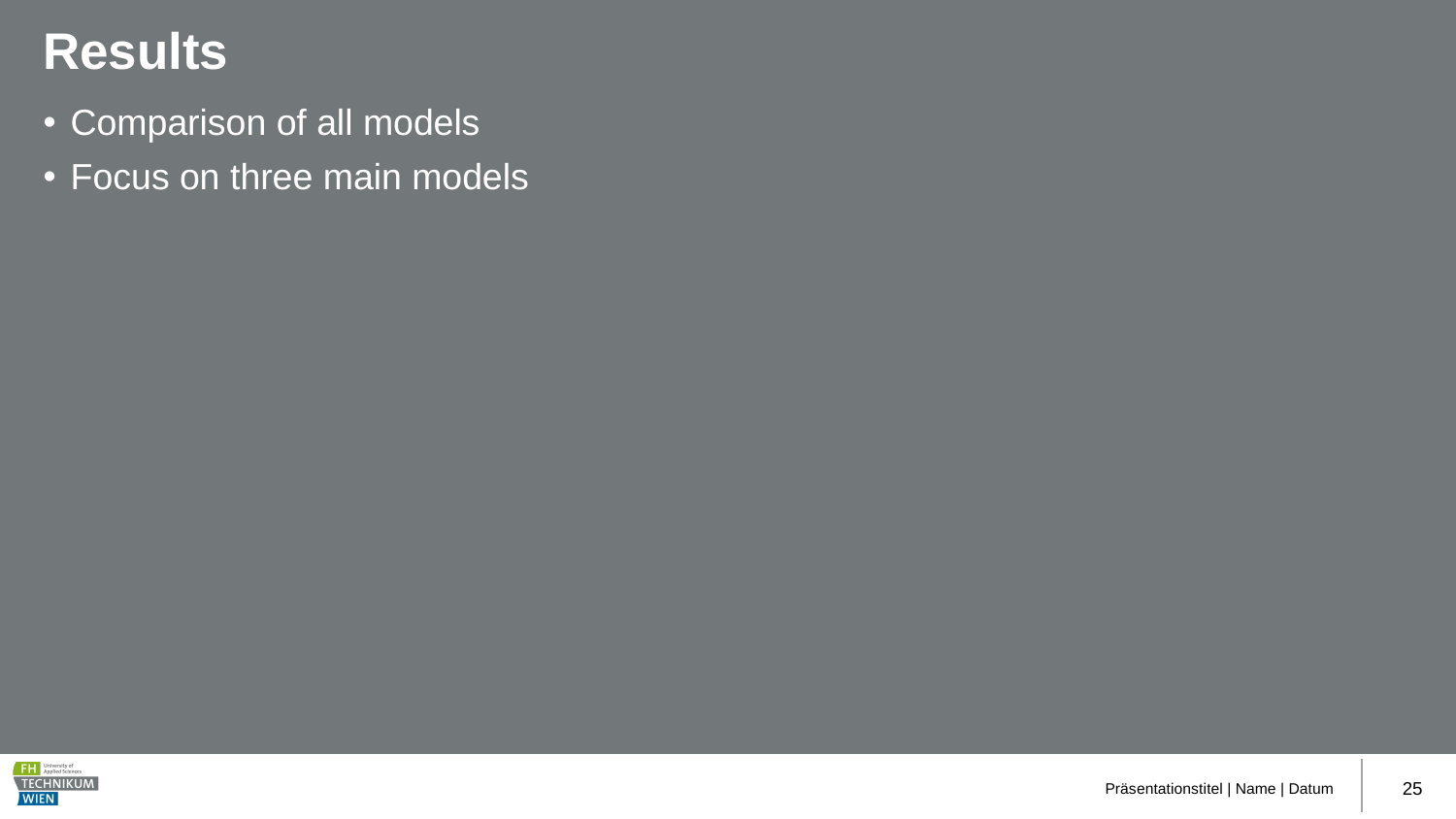

# Results
Comparison of all models
Focus on three main models

Präsentationstitel | Name | Datum
25